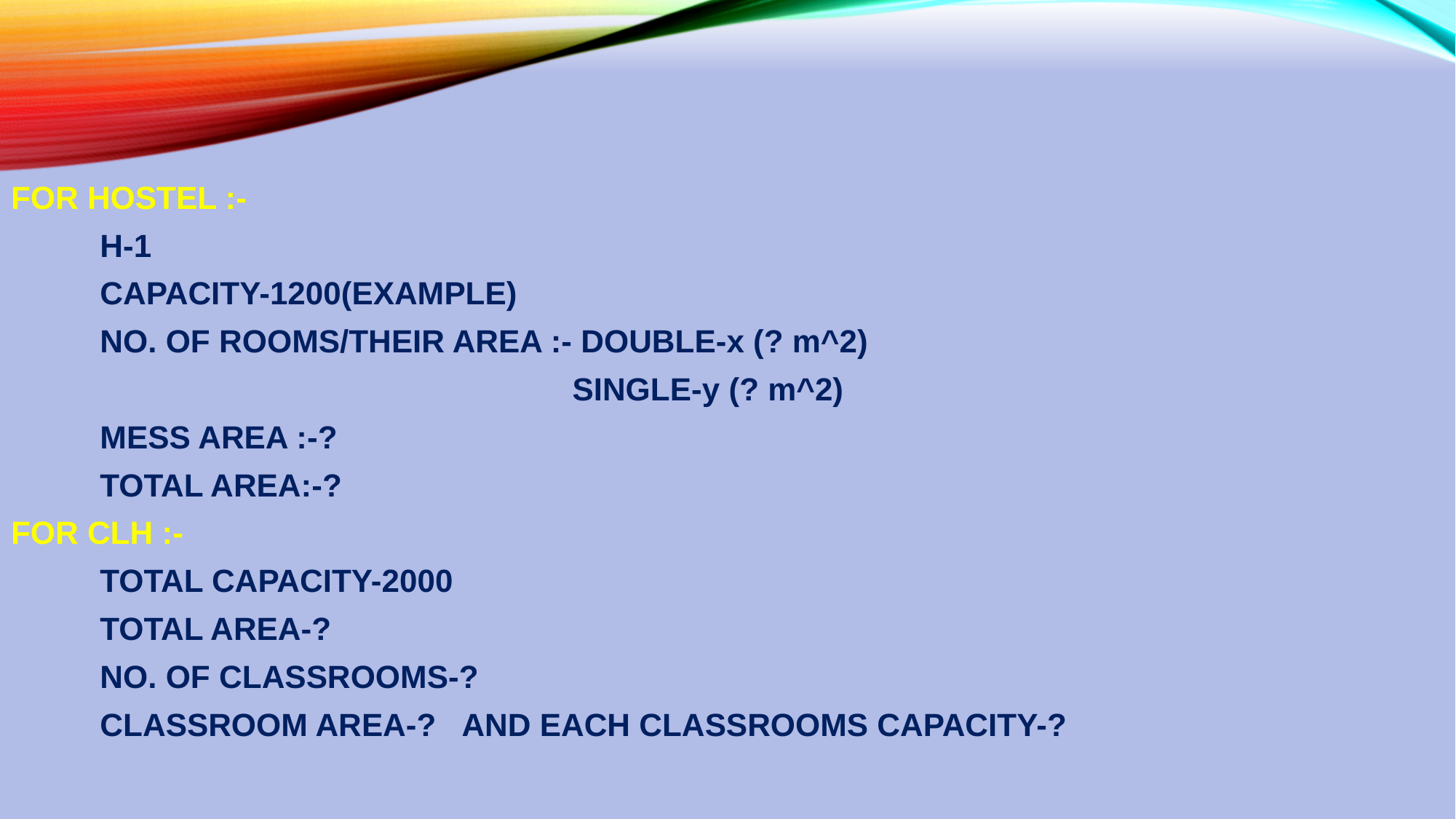

FOR HOSTEL :-
          H-1
          CAPACITY-1200(EXAMPLE)
          NO. OF ROOMS/THEIR AREA :- DOUBLE-x (? m^2)
                                                               SINGLE-y (? m^2)
          MESS AREA :-?
          TOTAL AREA:-?
FOR CLH :-
          TOTAL CAPACITY-2000
          TOTAL AREA-?
          NO. OF CLASSROOMS-?
          CLASSROOM AREA-?   AND EACH CLASSROOMS CAPACITY-?